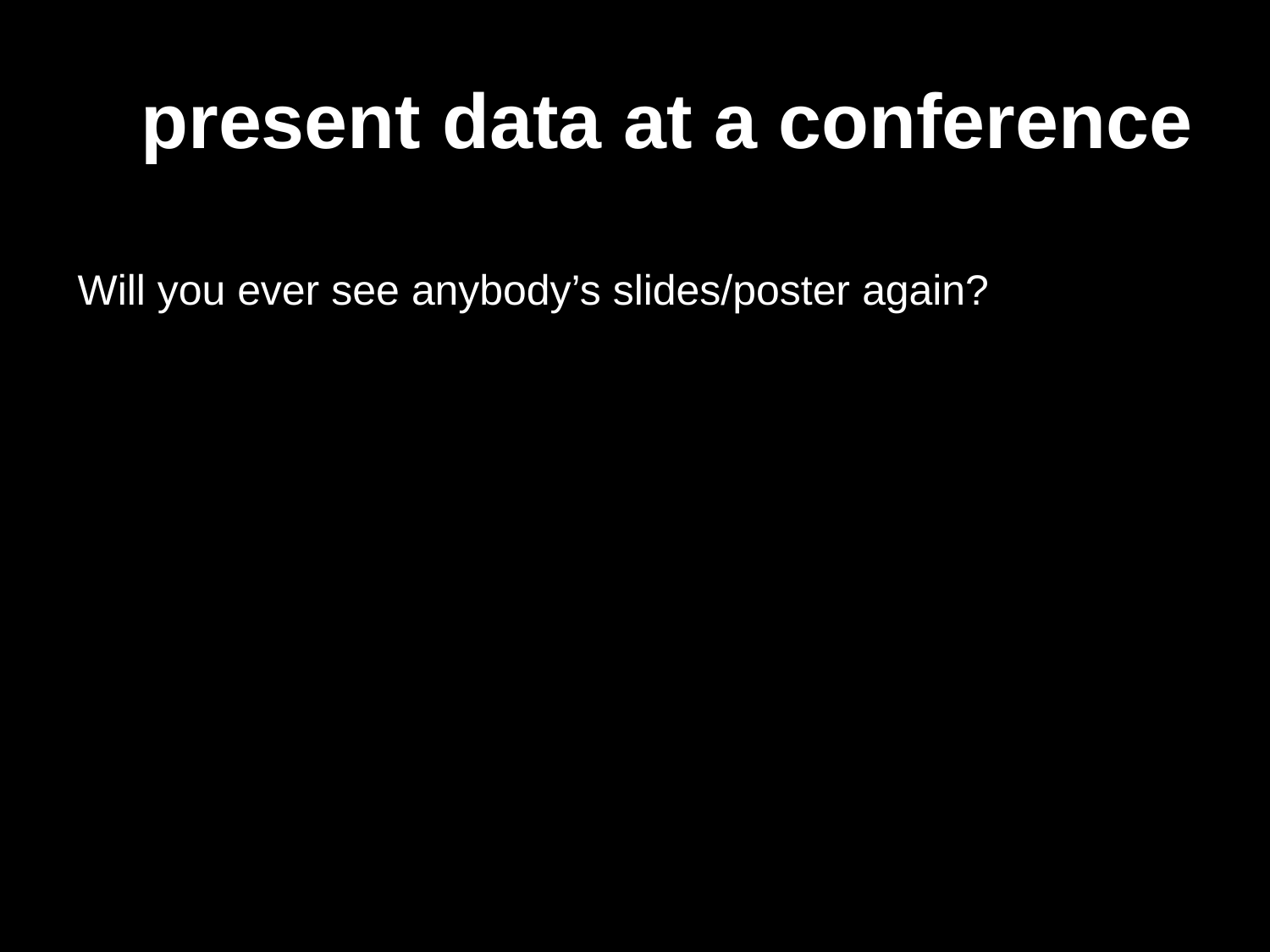

# present data at a conference
Will you ever see anybody’s slides/poster again?